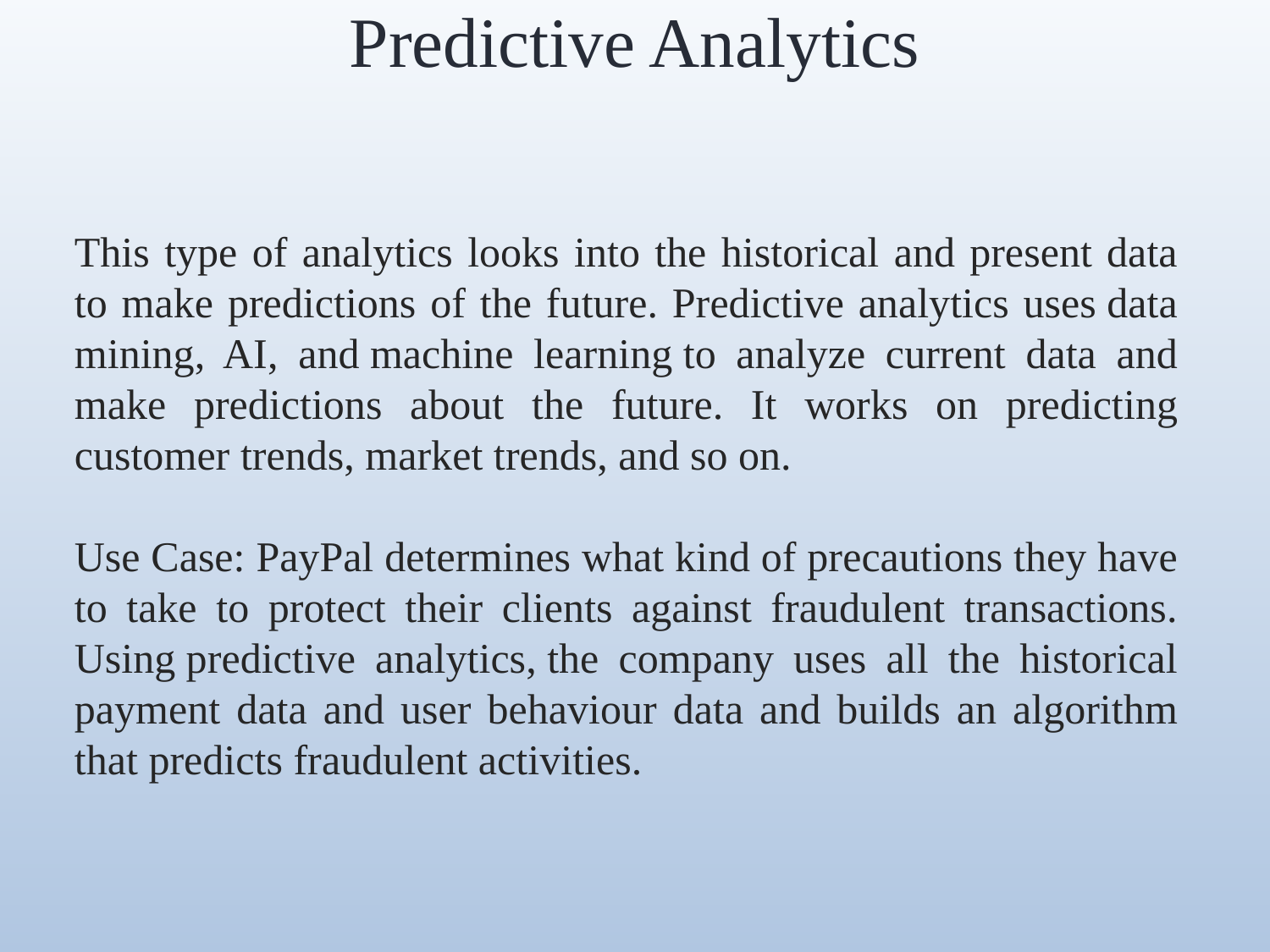

# Predictive Analytics
This type of analytics looks into the historical and present data to make predictions of the future. Predictive analytics uses data mining, AI, and machine learning to analyze current data and make predictions about the future. It works on predicting customer trends, market trends, and so on.
Use Case: PayPal determines what kind of precautions they have to take to protect their clients against fraudulent transactions. Using predictive analytics, the company uses all the historical payment data and user behaviour data and builds an algorithm that predicts fraudulent activities.